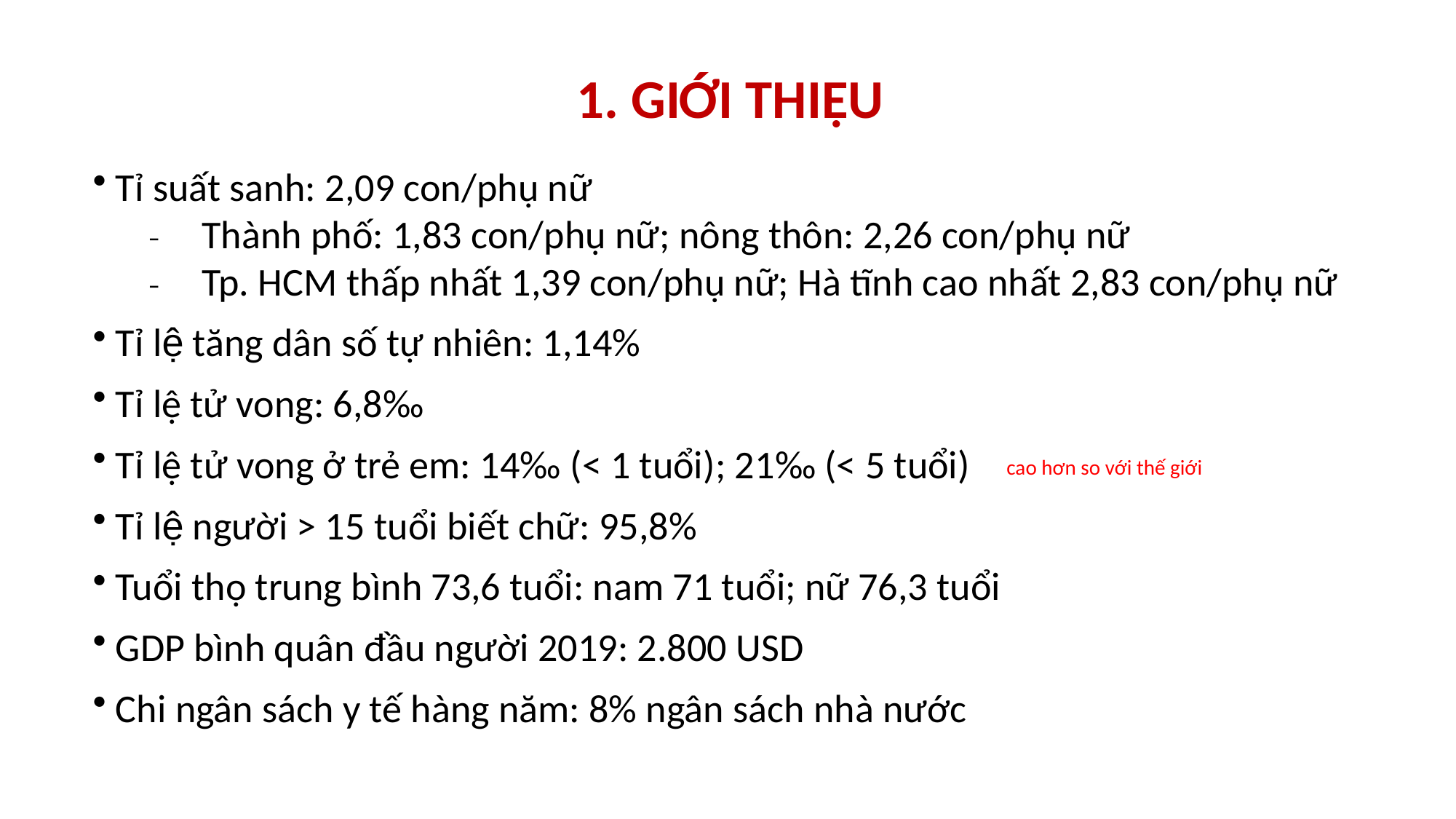

1. GIỚI THIỆU
 Tỉ suất sanh: 2,09 con/phụ nữ
Thành phố: 1,83 con/phụ nữ; nông thôn: 2,26 con/phụ nữ
Tp. HCM thấp nhất 1,39 con/phụ nữ; Hà tĩnh cao nhất 2,83 con/phụ nữ
 Tỉ lệ tăng dân số tự nhiên: 1,14%
 Tỉ lệ tử vong: 6,8‰
 Tỉ lệ tử vong ở trẻ em: 14‰ (< 1 tuổi); 21‰ (< 5 tuổi)
 Tỉ lệ người > 15 tuổi biết chữ: 95,8%
 Tuổi thọ trung bình 73,6 tuổi: nam 71 tuổi; nữ 76,3 tuổi
 GDP bình quân đầu người 2019: 2.800 USD
 Chi ngân sách y tế hàng năm: 8% ngân sách nhà nước
cao hơn so với thế giới